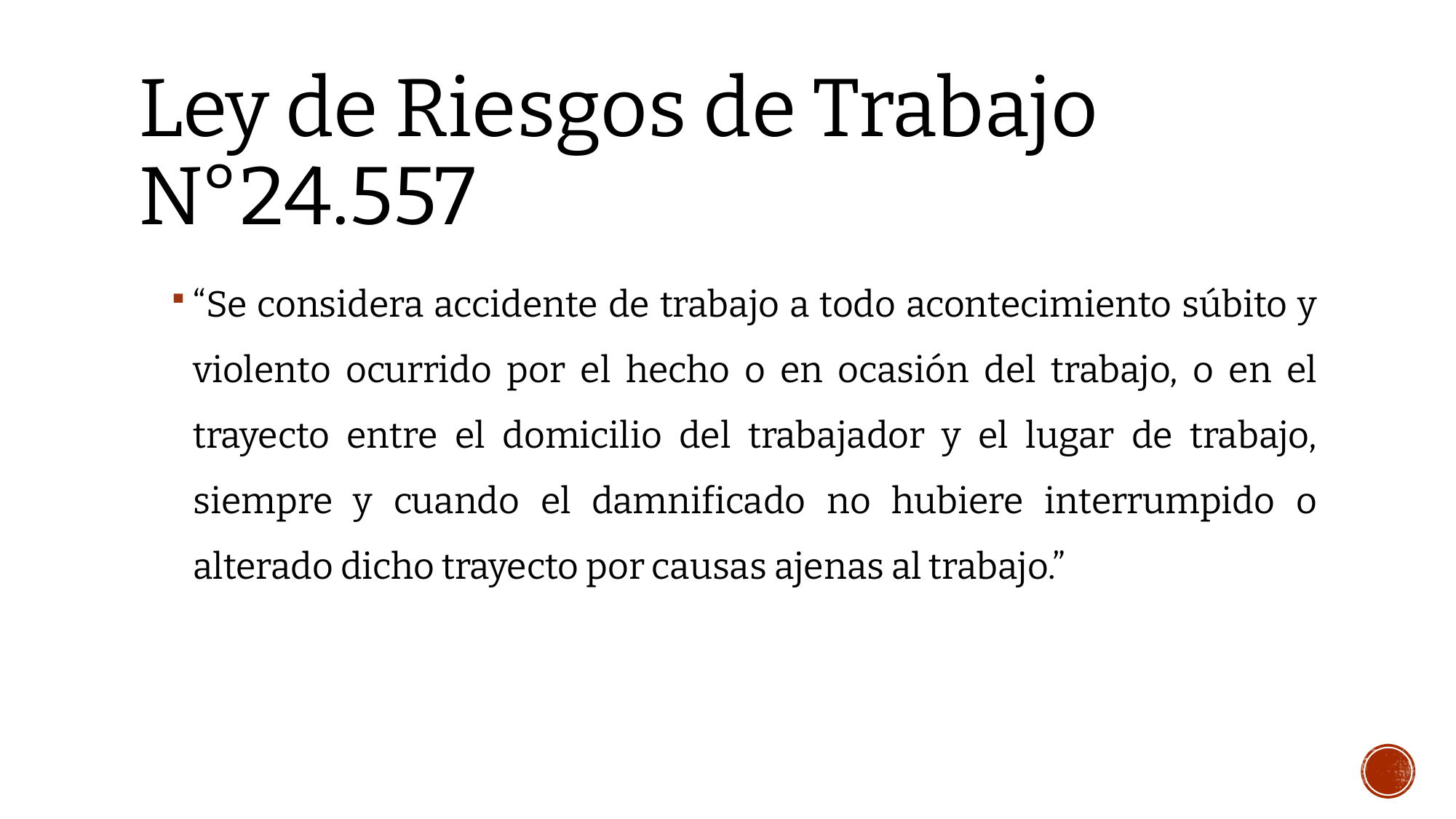

# Ley de Riesgos de Trabajo N°24.557
“Se considera accidente de trabajo a todo acontecimiento súbito y violento ocurrido por el hecho o en ocasión del trabajo, o en el trayecto entre el domicilio del trabajador y el lugar de trabajo, siempre y cuando el damnificado no hubiere interrumpido o alterado dicho trayecto por causas ajenas al trabajo.”